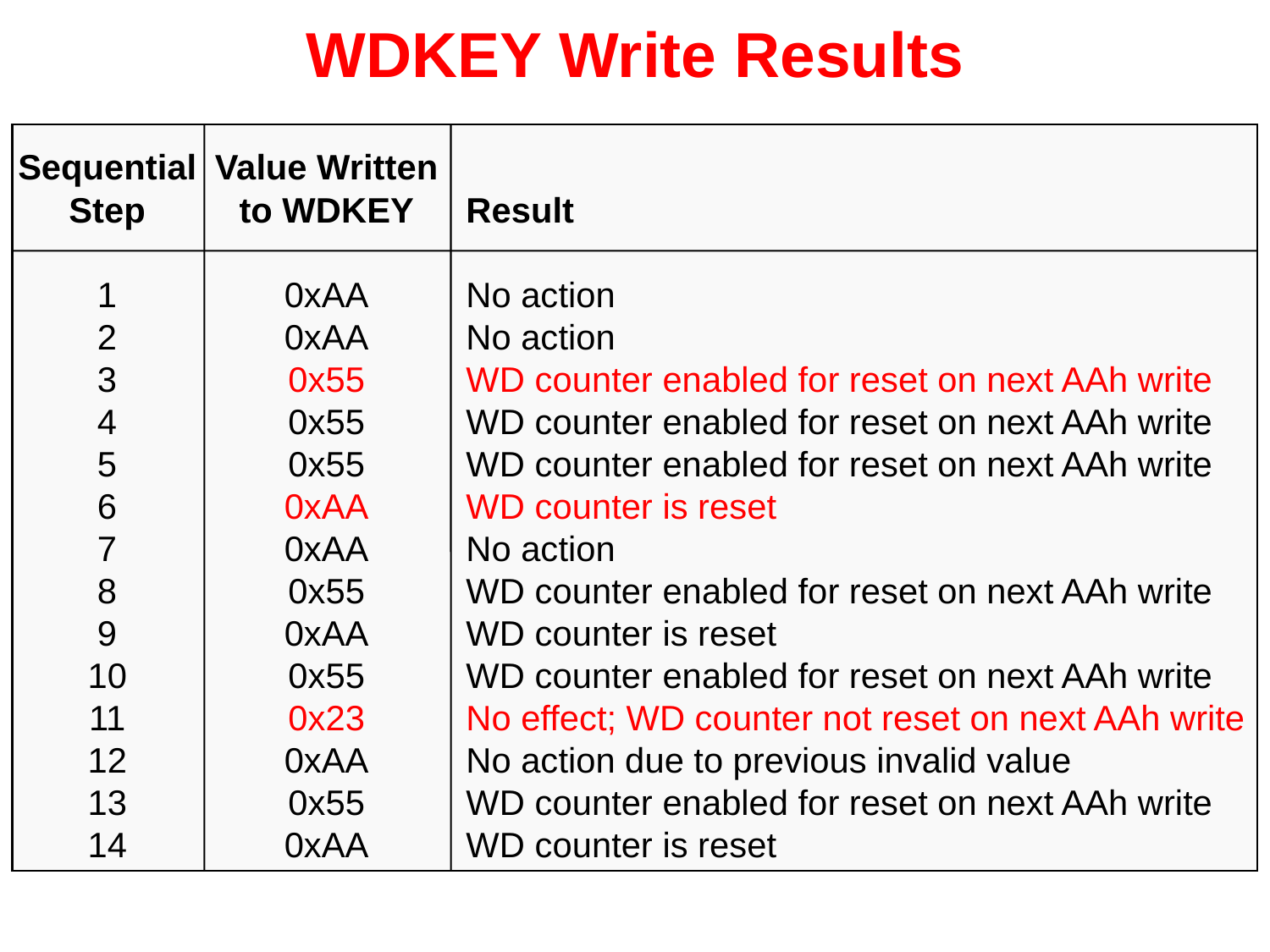

# WDKEY Write Results

Sequential
Step

1
2
3
4
5
6
7
8
9
10
11
12
13
14
Value Written
to WDKEY

0xAA
0xAA
0x55
0x55
0x55
0xAA
0xAA
0x55
0xAA
0x55
0x23
0xAA
0x55
0xAA

Result

No action
No action
WD counter enabled for reset on next AAh write
WD counter enabled for reset on next AAh write
WD counter enabled for reset on next AAh write
WD counter is reset
No action
WD counter enabled for reset on next AAh write
WD counter is reset
WD counter enabled for reset on next AAh write
No effect; WD counter not reset on next AAh write
No action due to previous invalid value
WD counter enabled for reset on next AAh write
WD counter is reset